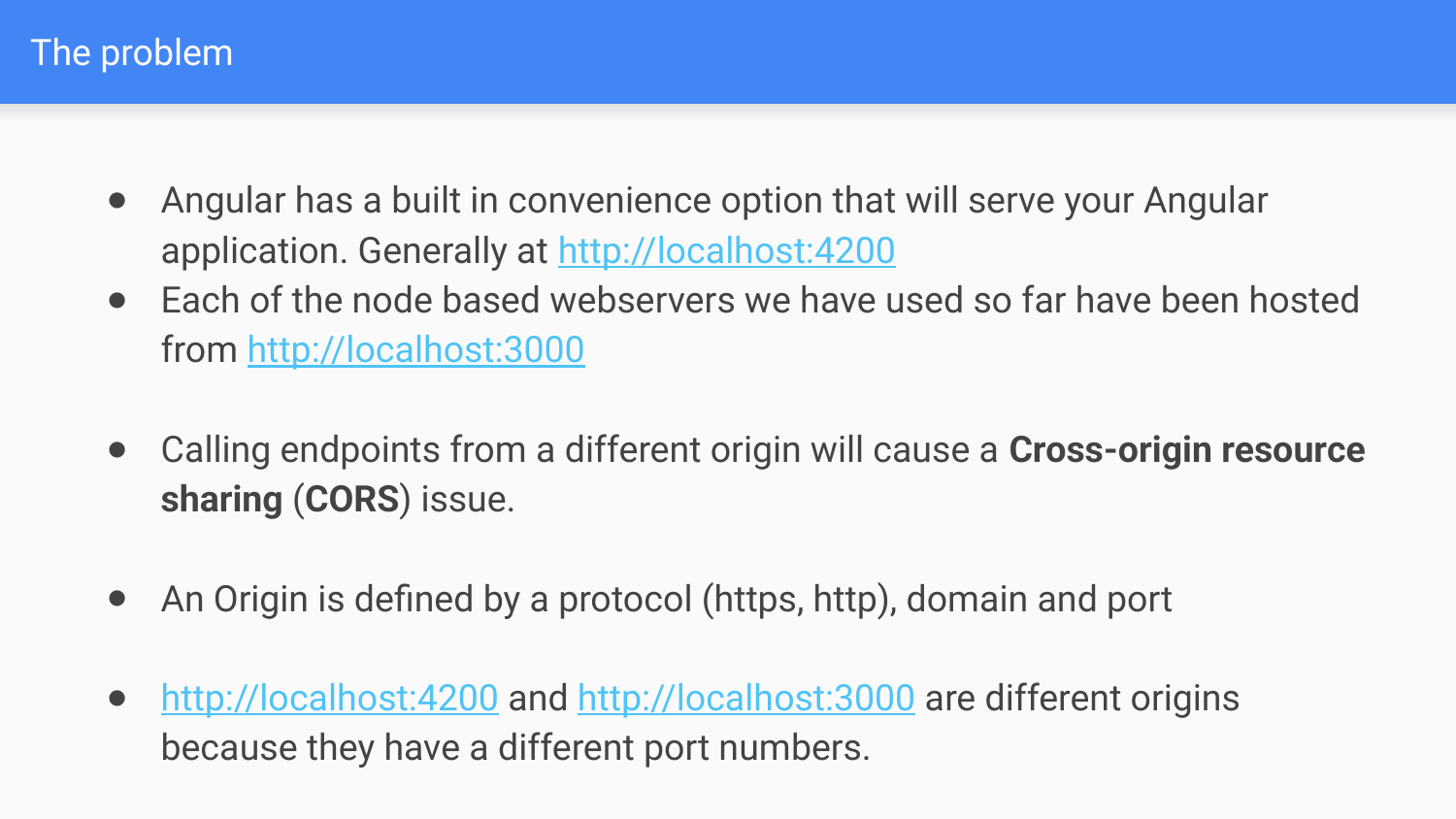

# The problem
Angular has a built in convenience option that will serve your Angular application. Generally at http://localhost:4200
Each of the node based webservers we have used so far have been hosted from http://localhost:3000

Calling endpoints from a different origin will cause a Cross-origin resource sharing (CORS) issue.

An Origin is defined by a protocol (https, http), domain and port

http://localhost:4200 and http://localhost:3000 are different origins because they have a different port numbers.